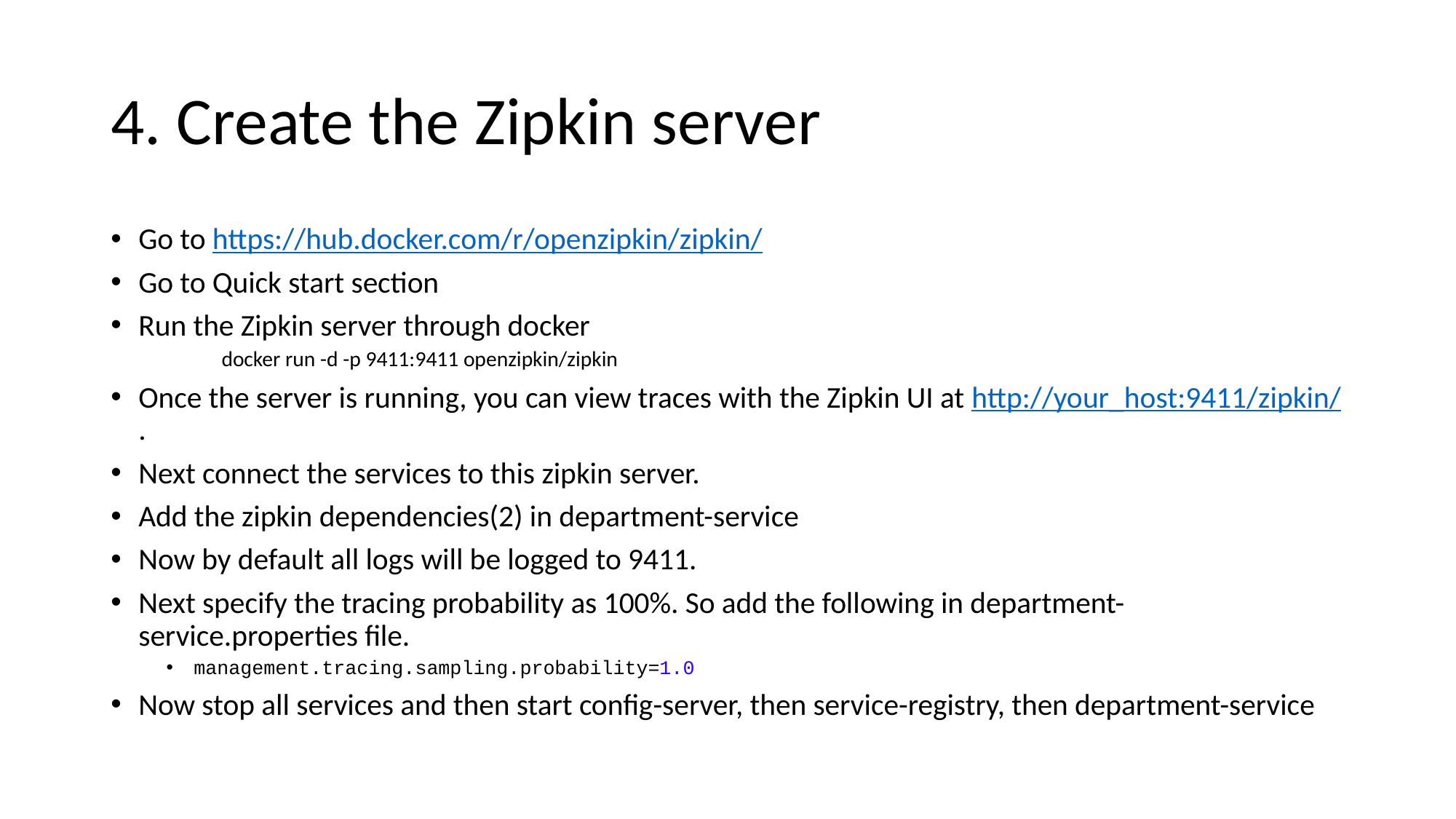

# 4. Create the Zipkin server
Go to https://hub.docker.com/r/openzipkin/zipkin/
Go to Quick start section
Run the Zipkin server through docker
docker run -d -p 9411:9411 openzipkin/zipkin
Once the server is running, you can view traces with the Zipkin UI at http://your_host:9411/zipkin/.
Next connect the services to this zipkin server.
Add the zipkin dependencies(2) in department-service
Now by default all logs will be logged to 9411.
Next specify the tracing probability as 100%. So add the following in department-service.properties file.
management.tracing.sampling.probability=1.0
Now stop all services and then start config-server, then service-registry, then department-service